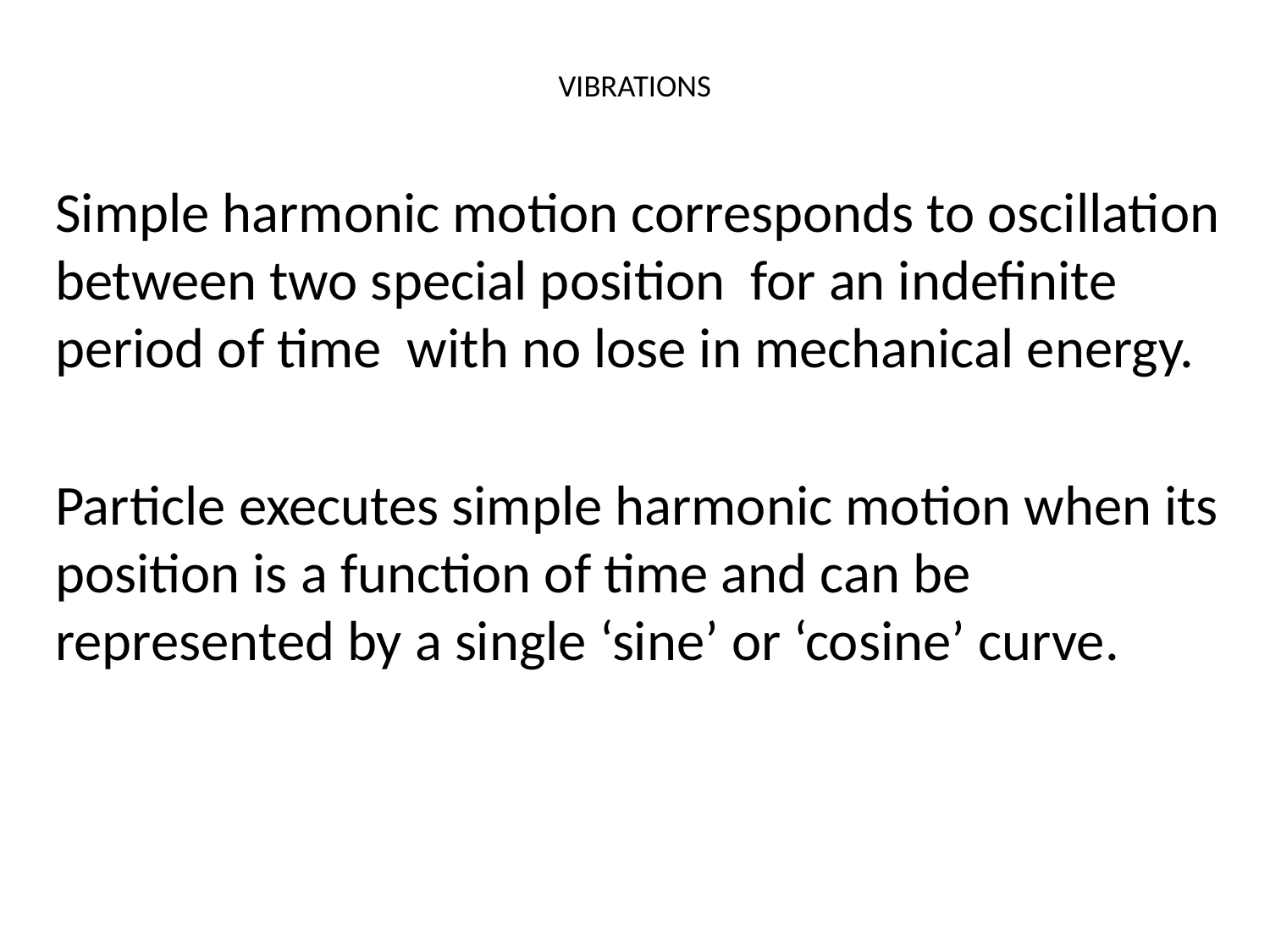

# VIBRATIONS
Simple harmonic motion corresponds to oscillation between two special position  for an indefinite period of time  with no lose in mechanical energy.

Particle executes simple harmonic motion when its position is a function of time and can be represented by a single ‘sine’ or ‘cosine’ curve.